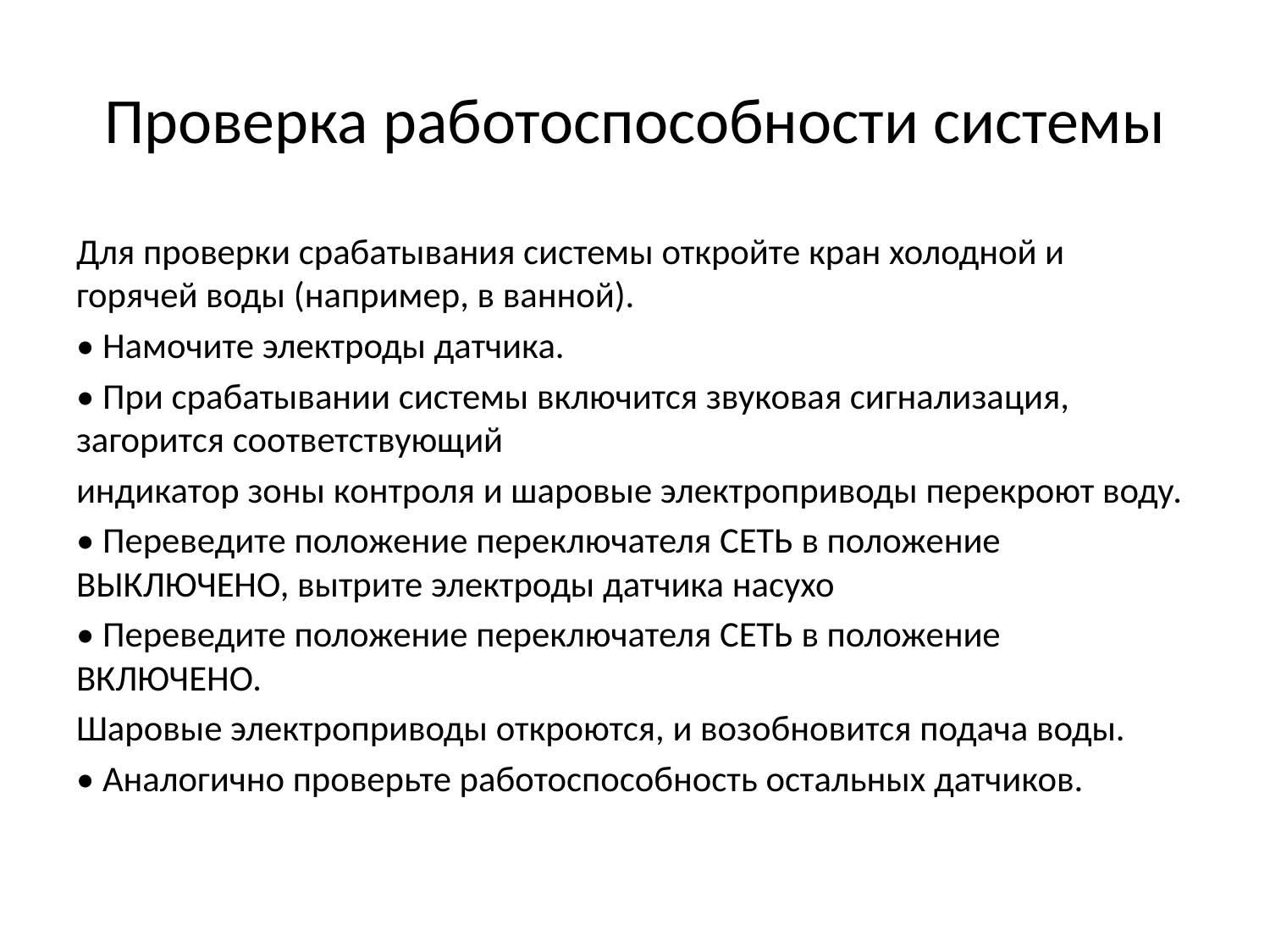

# Проверка работоспособности системы
Для проверки срабатывания системы откройте кран холодной и горячей воды (например, в ванной).
• Намочите электроды датчика.
• При срабатывании системы включится звуковая сигнализация, загорится соответствующий
индикатор зоны контроля и шаровые электроприводы перекроют воду.
• Переведите положение переключателя СЕТЬ в положение ВЫКЛЮЧЕНО, вытрите электроды датчика насухо
• Переведите положение переключателя СЕТЬ в положение ВКЛЮЧЕНО.
Шаровые электроприводы откроются, и возобновится подача воды.
• Аналогично проверьте работоспособность остальных датчиков.